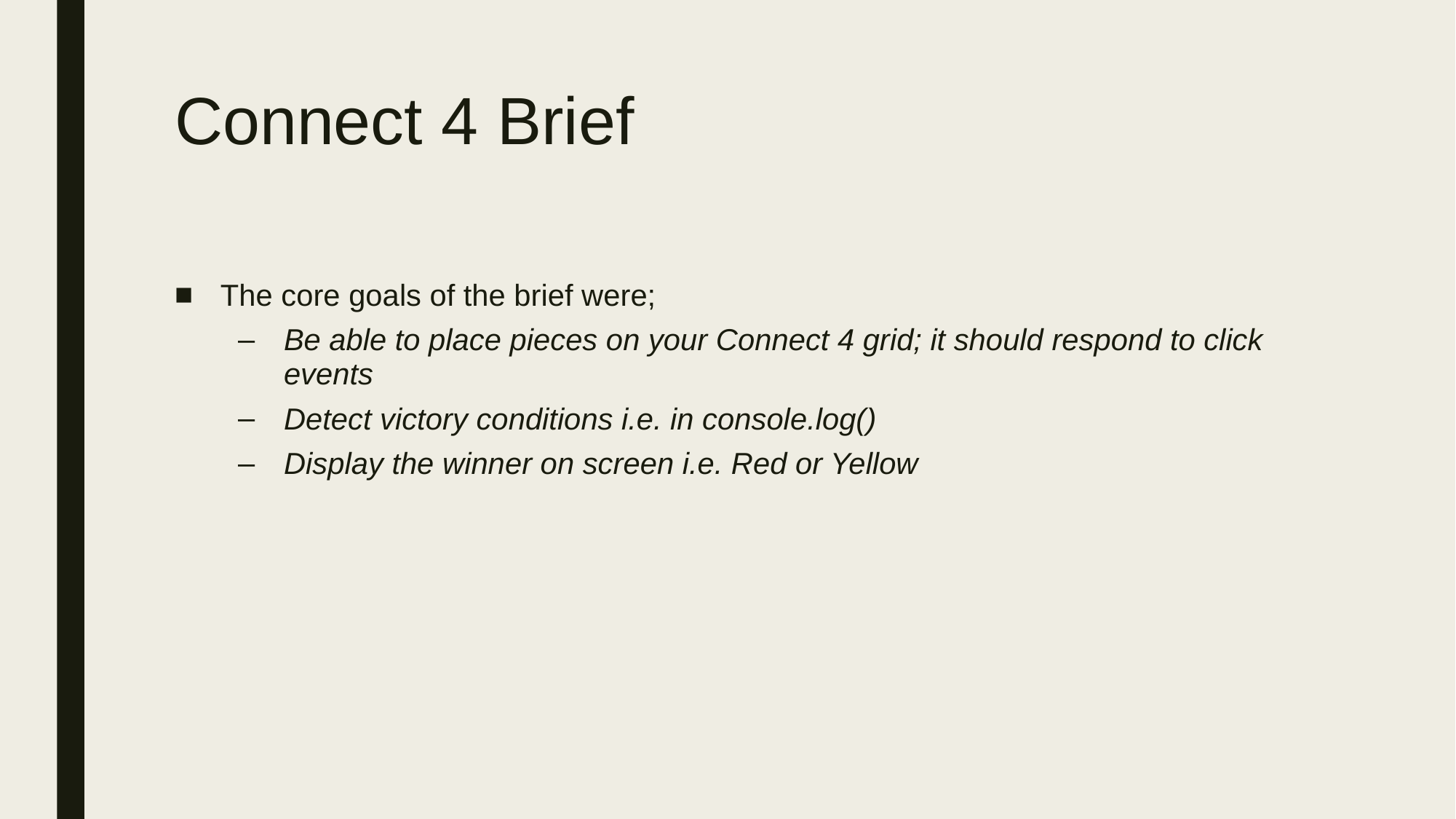

# Connect 4 Brief
The core goals of the brief were;
Be able to place pieces on your Connect 4 grid; it should respond to click events
Detect victory conditions i.e. in console.log()
Display the winner on screen i.e. Red or Yellow